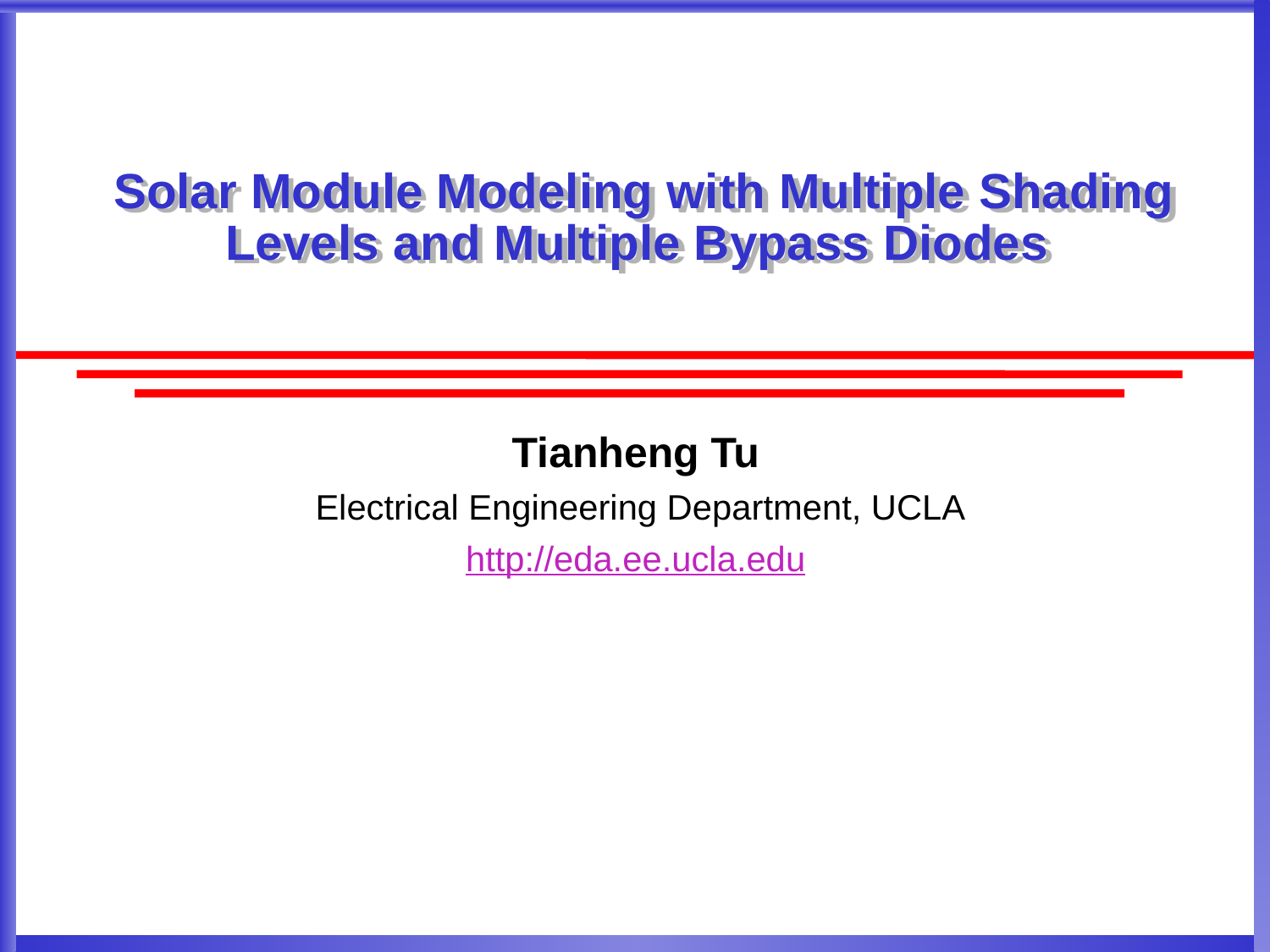

# Solar Module Modeling with Multiple Shading Levels and Multiple Bypass Diodes
Tianheng Tu
 Electrical Engineering Department, UCLA
http://eda.ee.ucla.edu